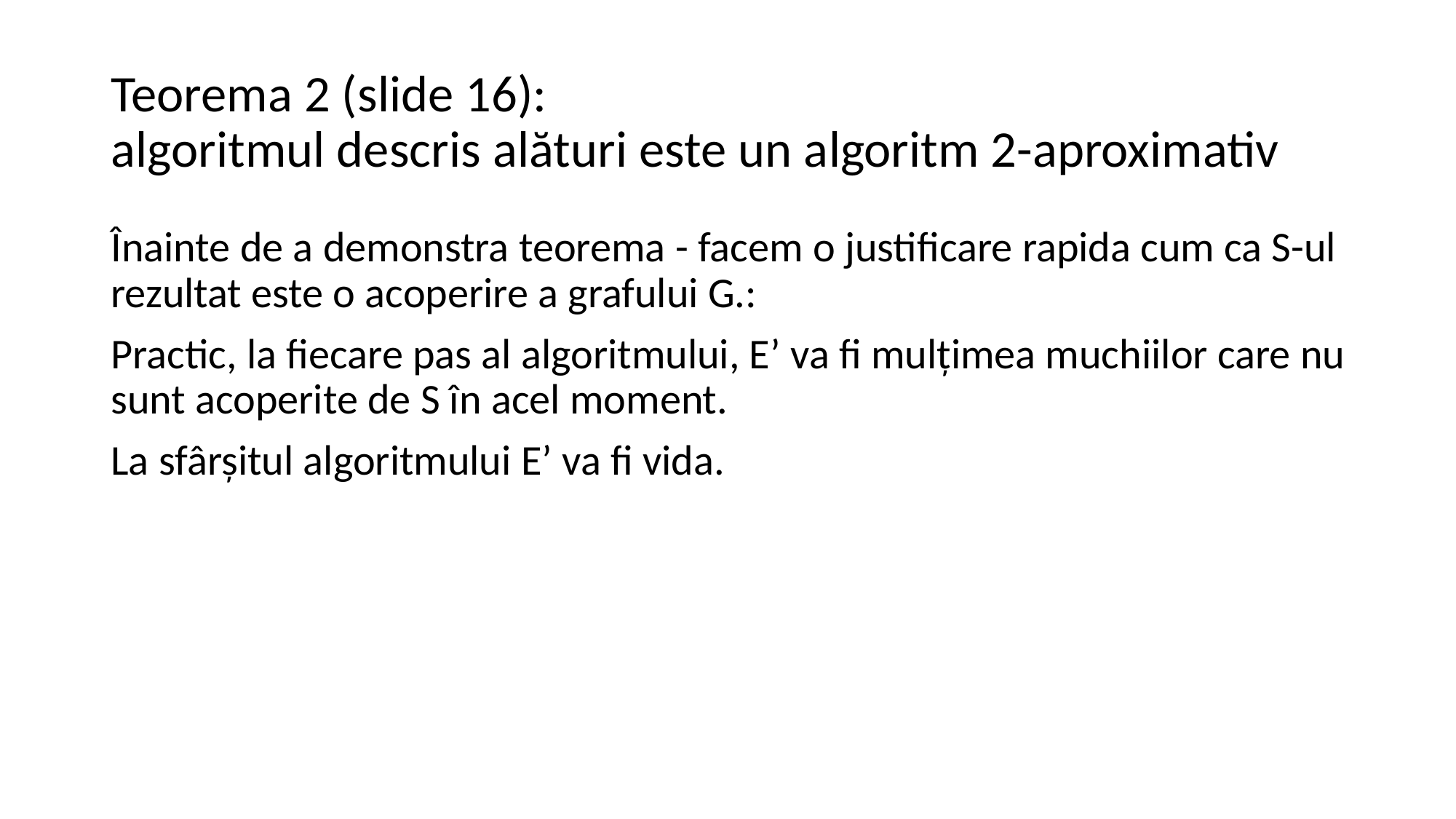

# Teorema 2 (slide 16): algoritmul descris alături este un algoritm 2-aproximativ
Înainte de a demonstra teorema - facem o justificare rapida cum ca S-ul rezultat este o acoperire a grafului G.:
Practic, la fiecare pas al algoritmului, E’ va fi mulțimea muchiilor care nu sunt acoperite de S în acel moment.
La sfârșitul algoritmului E’ va fi vida.
Deci toate muchiile grafului sunt acoperite de nodurile din S.